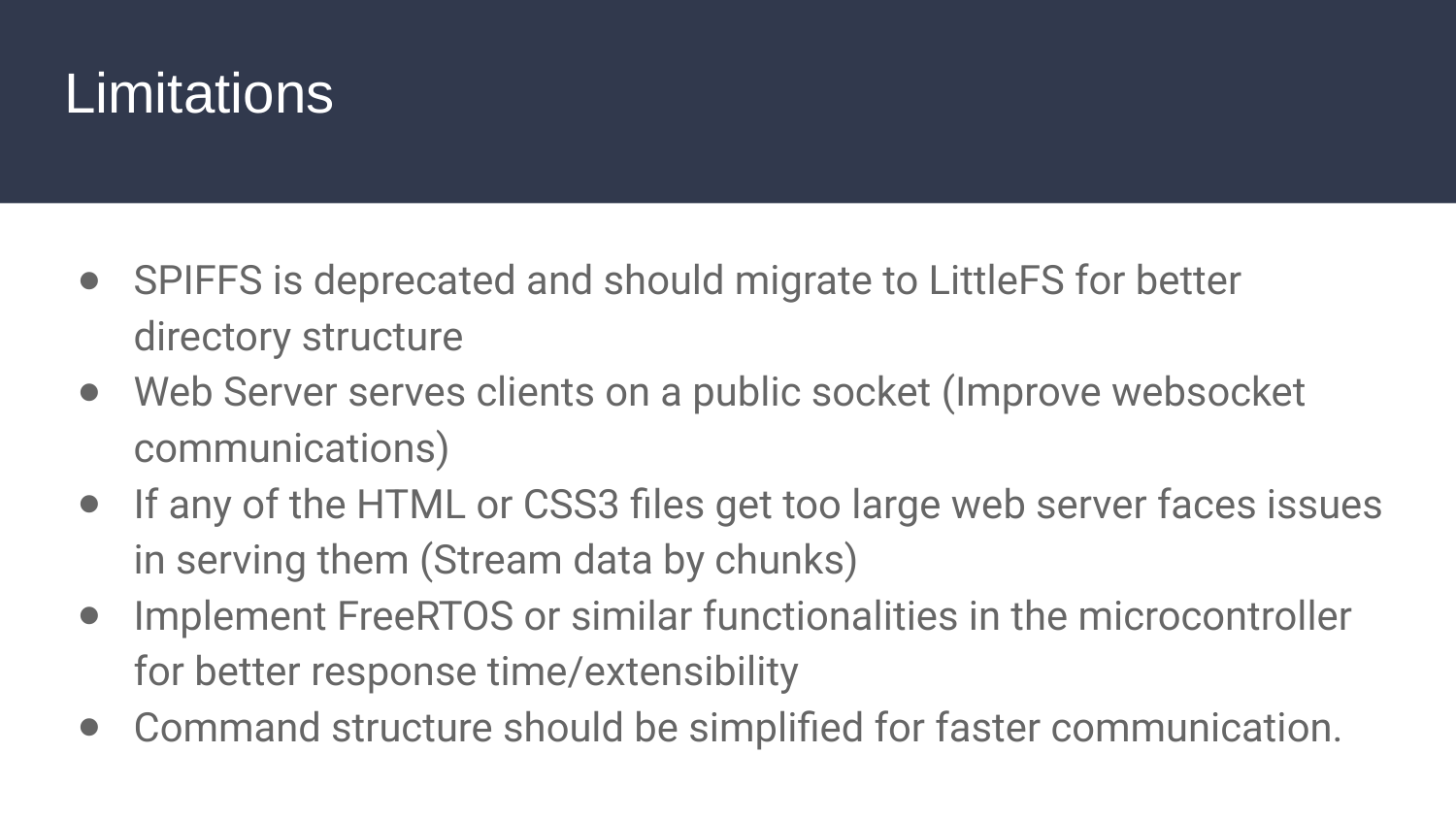

# Limitations
SPIFFS is deprecated and should migrate to LittleFS for better directory structure
Web Server serves clients on a public socket (Improve websocket communications)
If any of the HTML or CSS3 files get too large web server faces issues in serving them (Stream data by chunks)
Implement FreeRTOS or similar functionalities in the microcontroller for better response time/extensibility
Command structure should be simplified for faster communication.